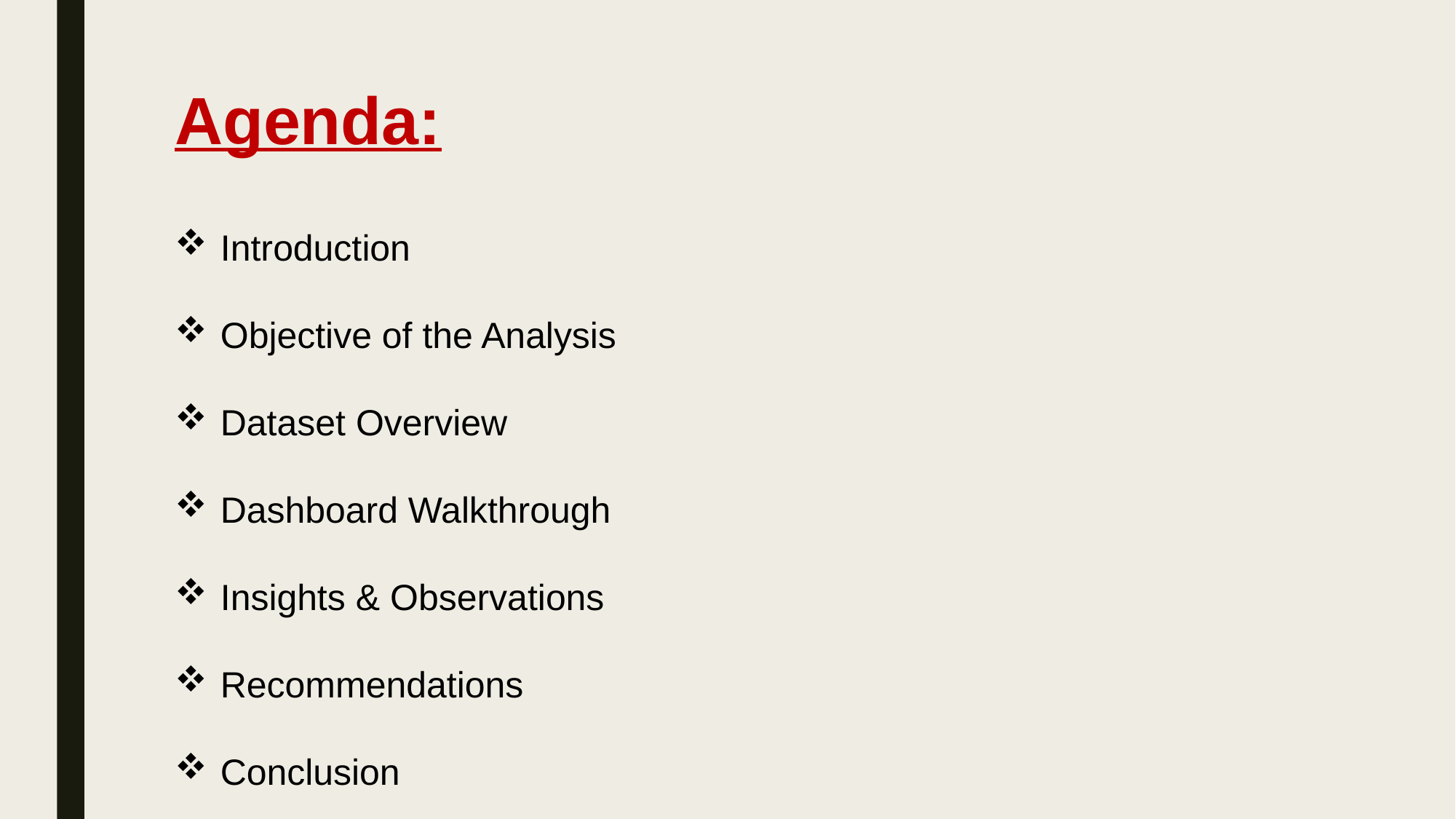

# Agenda:
Introduction
Objective of the Analysis
Dataset Overview
Dashboard Walkthrough
Insights & Observations
Recommendations
Conclusion